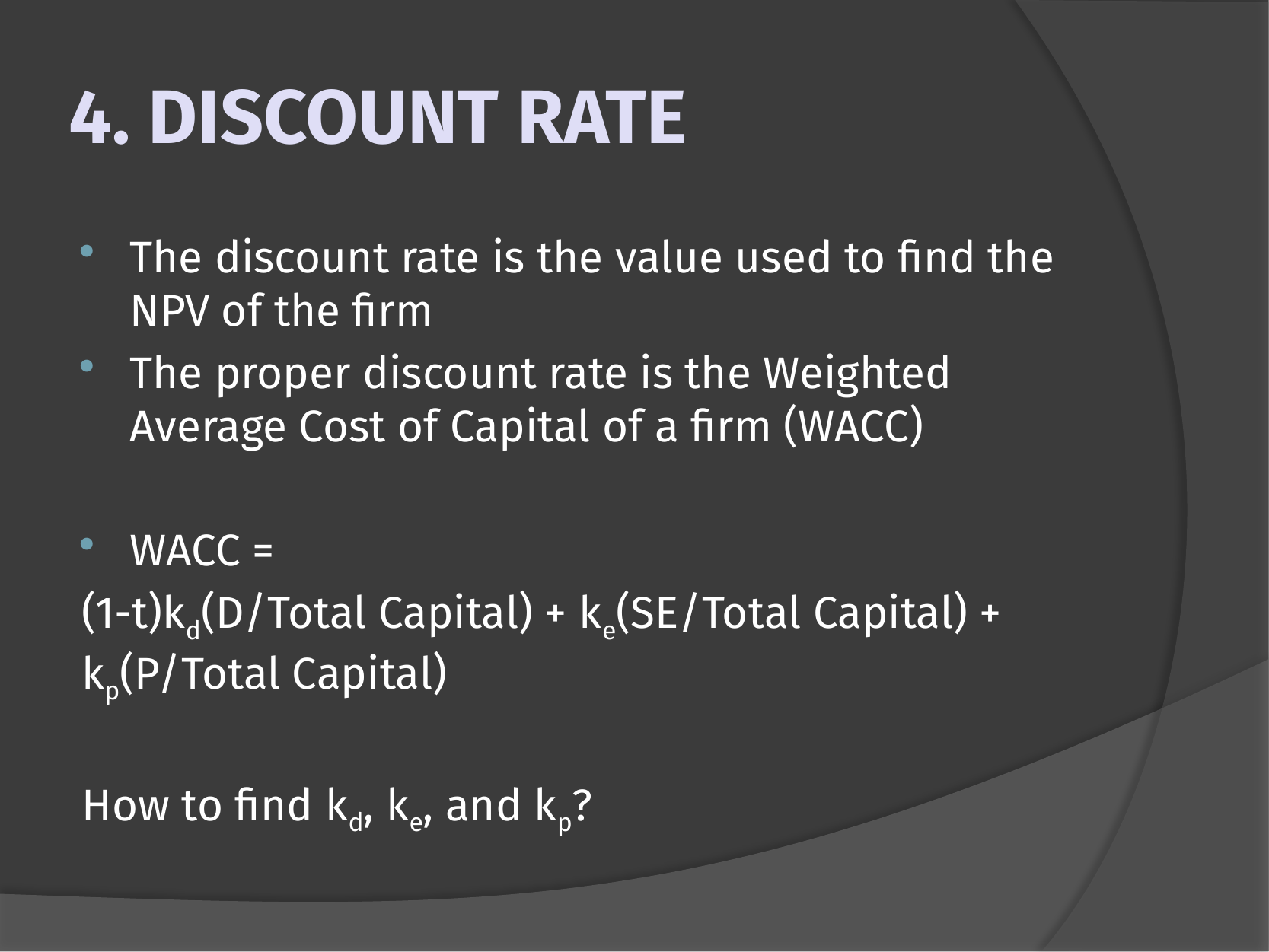

4. Discount rate
The discount rate is the value used to find the NPV of the firm
The proper discount rate is the Weighted Average Cost of Capital of a firm (WACC)

WACC =
(1-t)kd(D/Total Capital) + ke(SE/Total Capital) + kp(P/Total Capital)

How to find kd, ke, and kp?